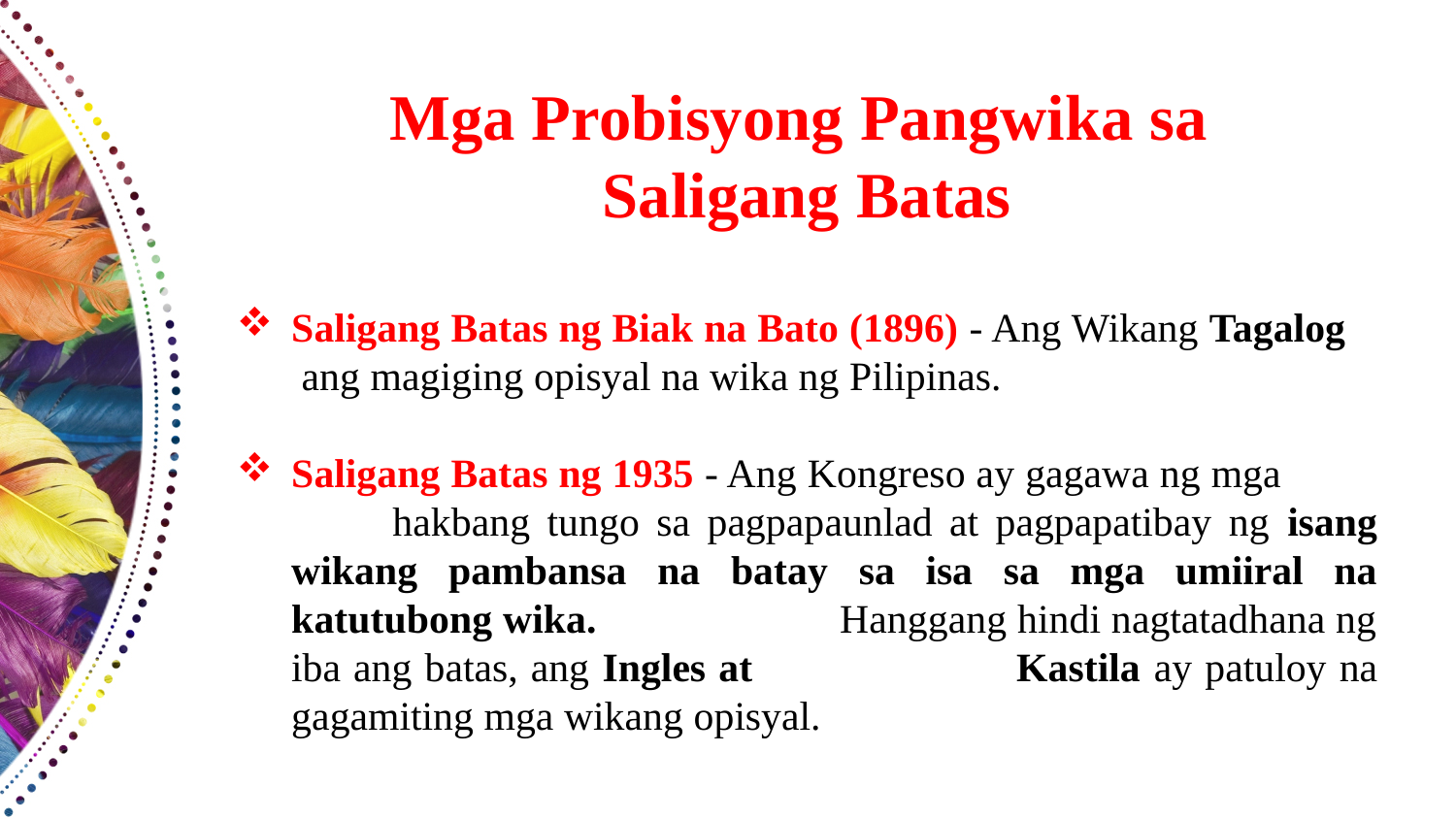

# Mga Probisyong Pangwika sa Saligang Batas

Saligang Batas ng Biak na Bato (1896) - Ang Wikang Tagalog     ang magiging opisyal na wika ng Pilipinas.

Saligang Batas ng 1935 - Ang Kongreso ay gagawa ng mga                hakbang tungo sa pagpapaunlad at pagpapatibay ng isang wikang pambansa na batay sa isa sa mga umiiral na katutubong wika.                       Hanggang hindi nagtatadhana ng iba ang batas, ang Ingles at                     Kastila ay patuloy na gagamiting mga wikang opisyal.